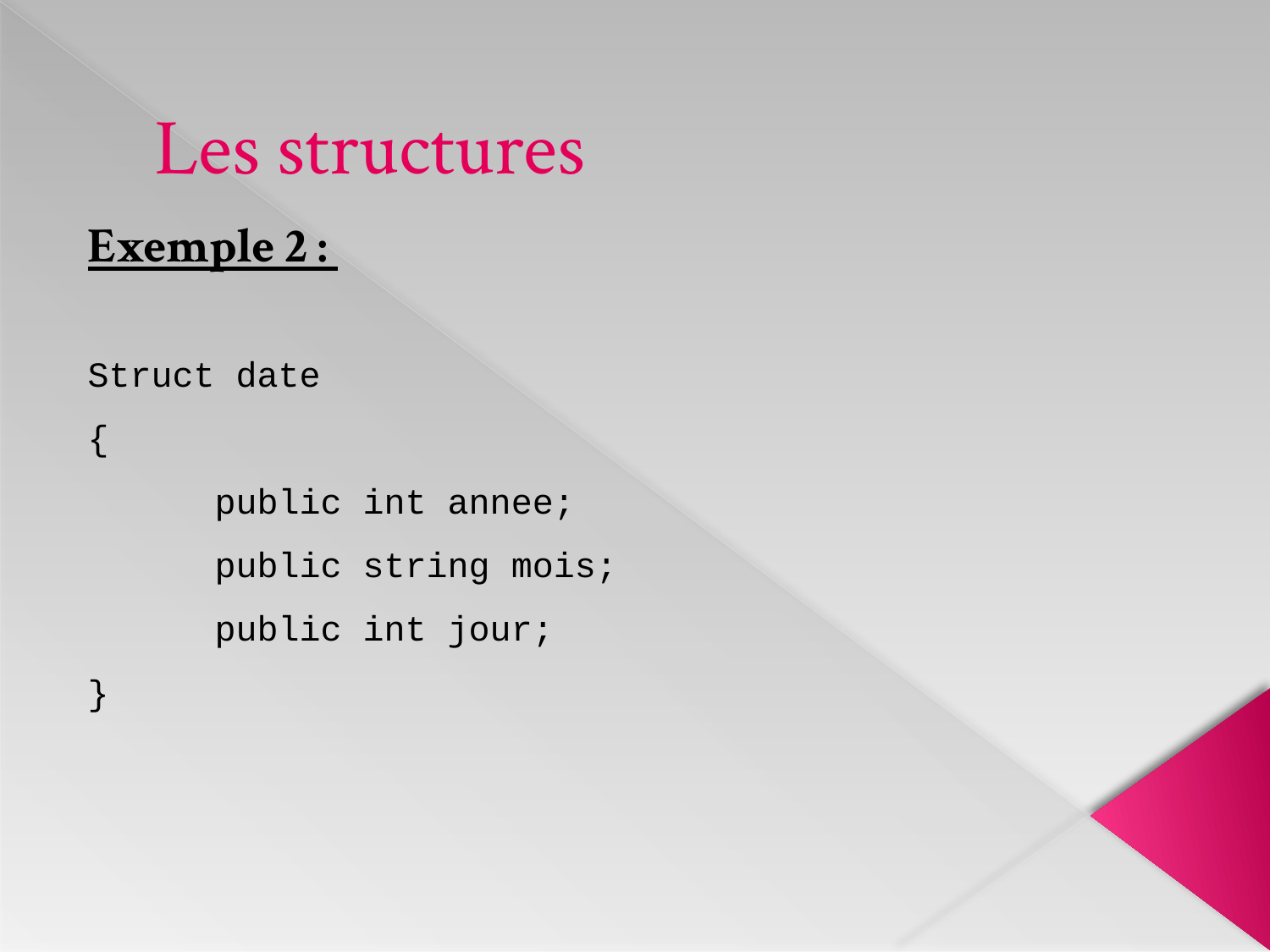

# Les structures
Exemple 2 :

Struct date
{
	public int annee;
	public string mois;
	public int jour;
}